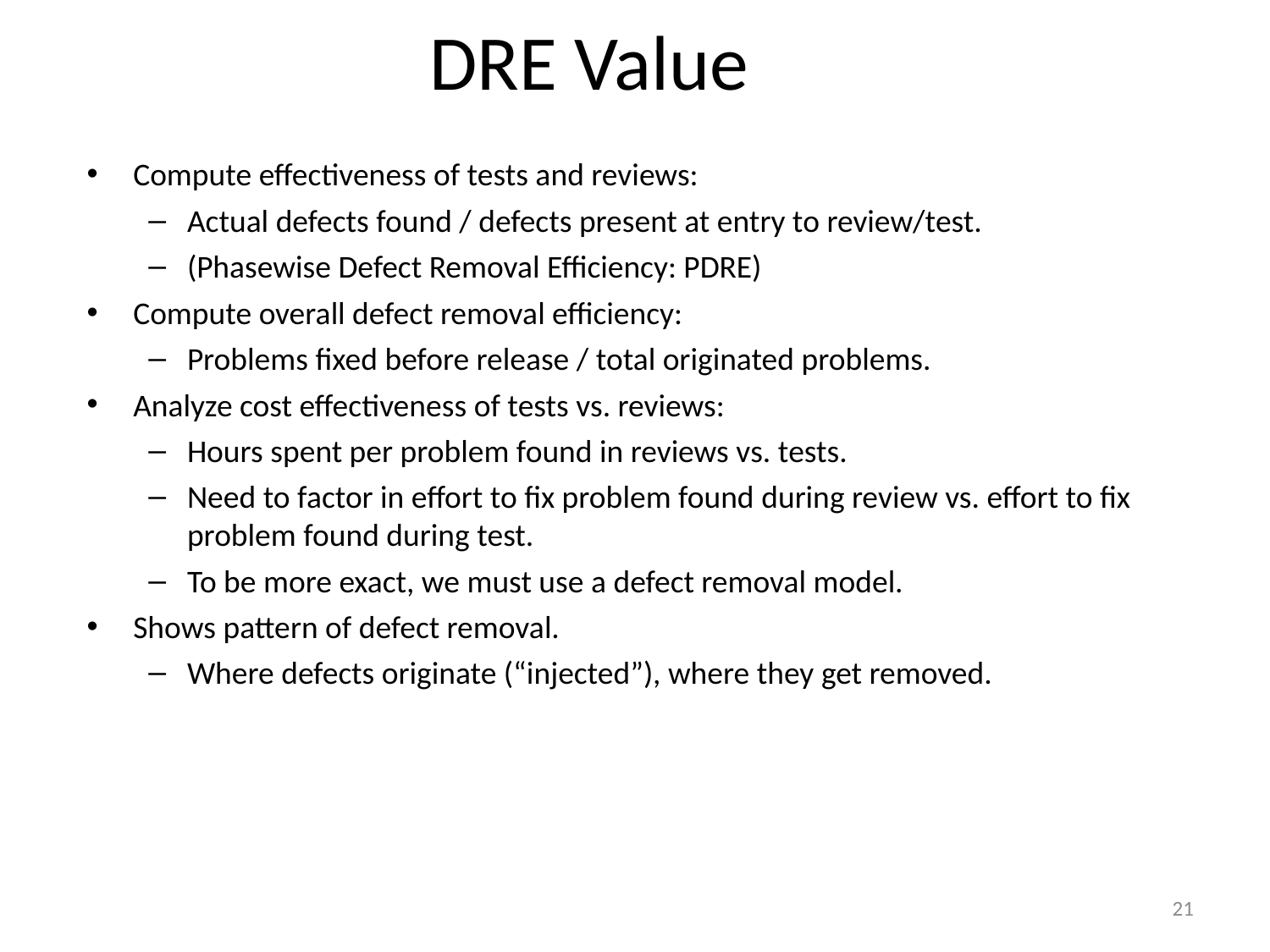

# DRE Value
Compute effectiveness of tests and reviews:
Actual defects found / defects present at entry to review/test.
(Phasewise Defect Removal Efficiency: PDRE)
Compute overall defect removal efficiency:
Problems fixed before release / total originated problems.
Analyze cost effectiveness of tests vs. reviews:
Hours spent per problem found in reviews vs. tests.
Need to factor in effort to fix problem found during review vs. effort to fix problem found during test.
To be more exact, we must use a defect removal model.
Shows pattern of defect removal.
Where defects originate (“injected”), where they get removed.
21